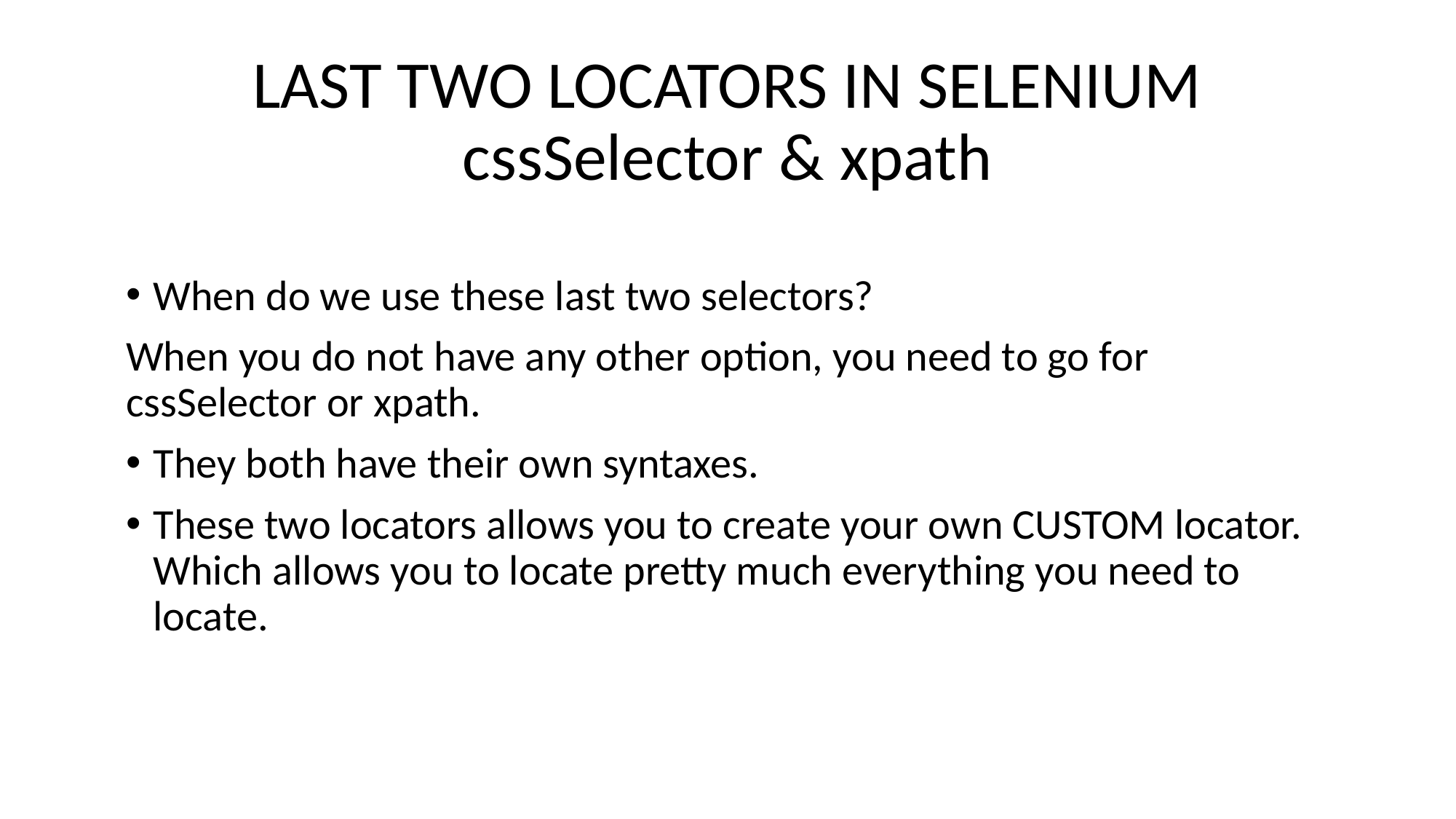

# LAST TWO LOCATORS IN SELENIUM cssSelector & xpath

When do we use these last two selectors?
When you do not have any other option, you need to go for cssSelector or xpath.
They both have their own syntaxes.
These two locators allows you to create your own CUSTOM locator. Which allows you to locate pretty much everything you need to locate.